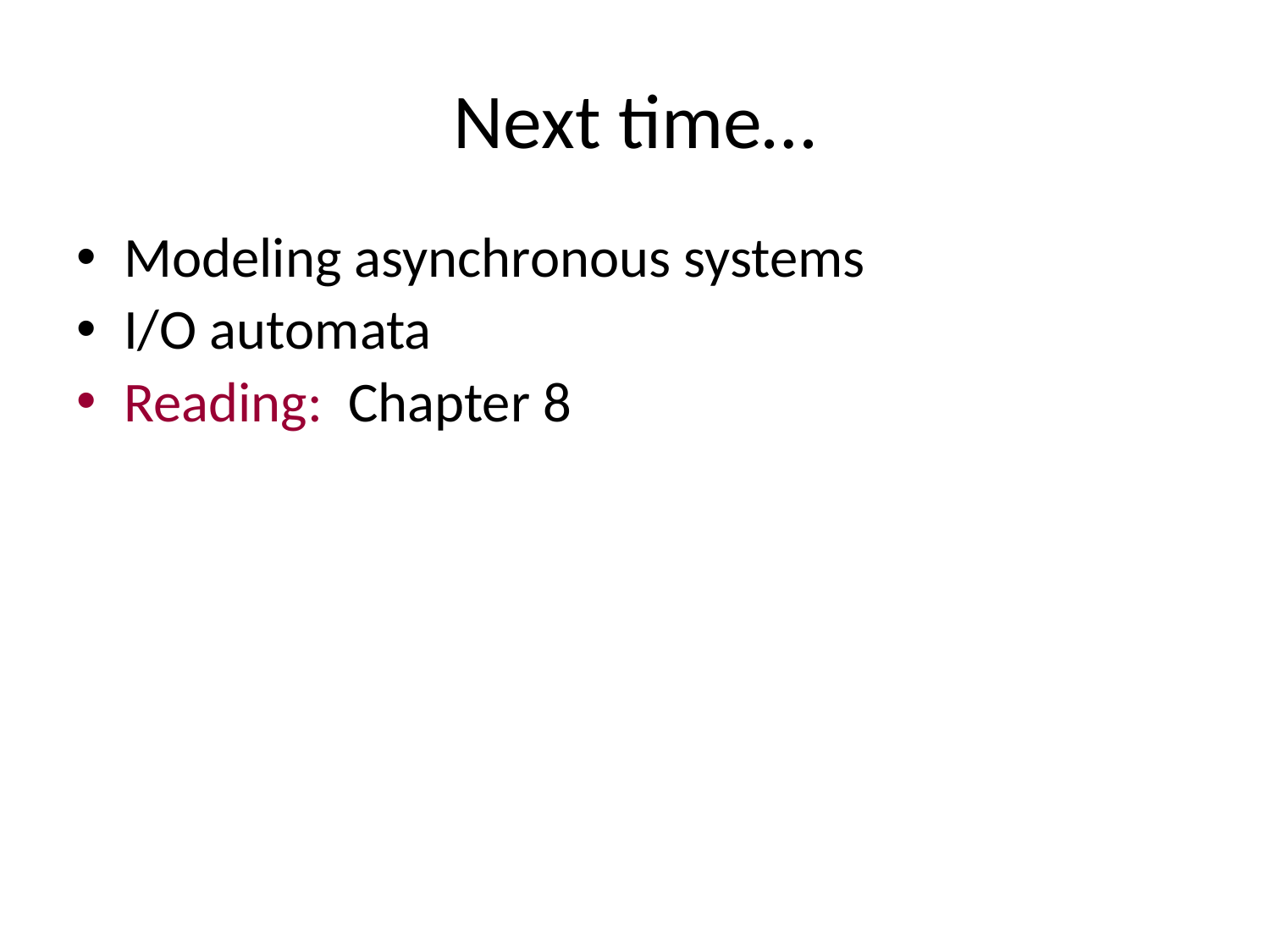

# Next time…
Modeling asynchronous systems
I/O automata
Reading:  Chapter 8